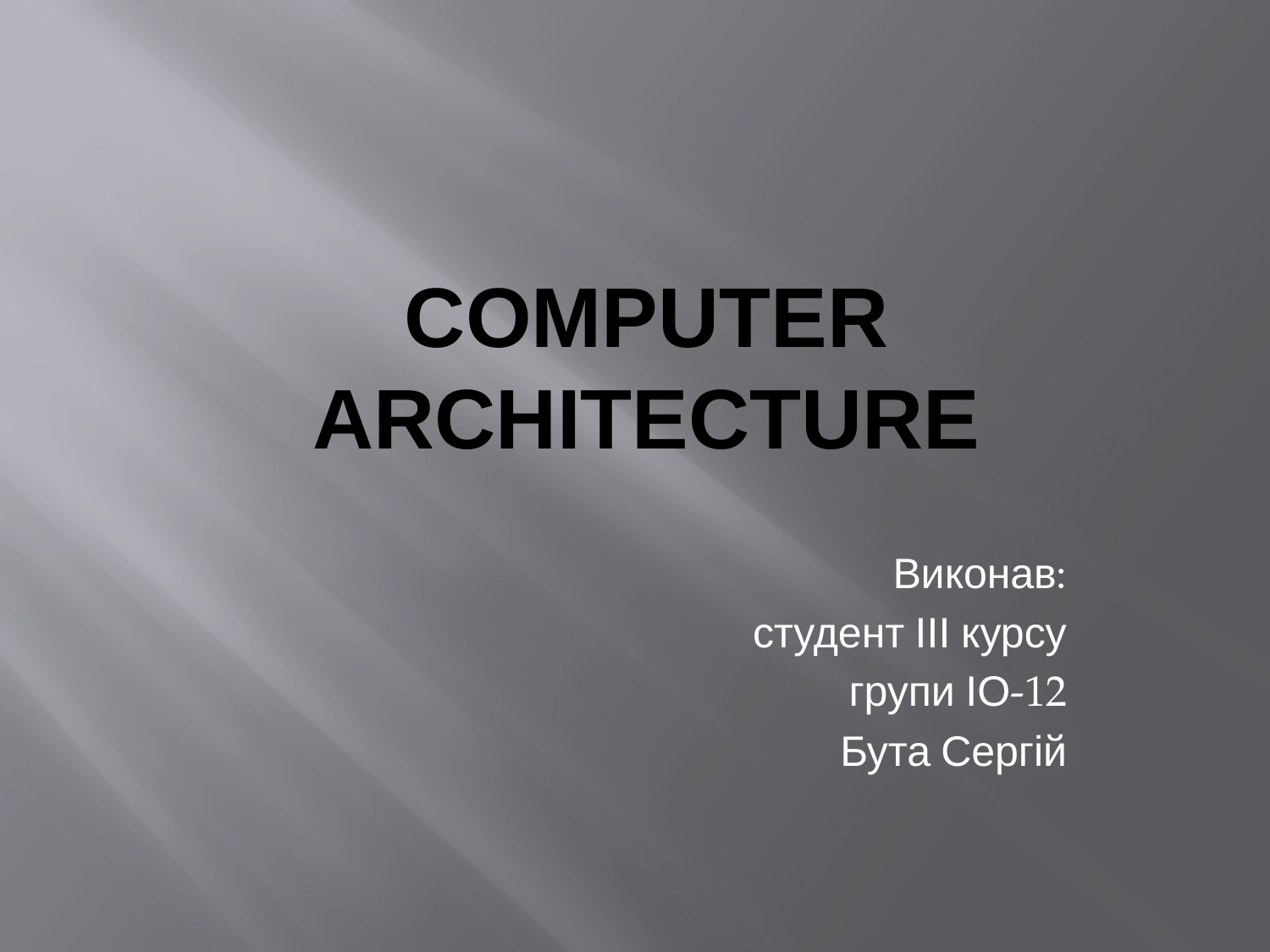

# Computer architecture
Виконав:
студент ІІІ курсу
групи ІО-12
Бута Сергій